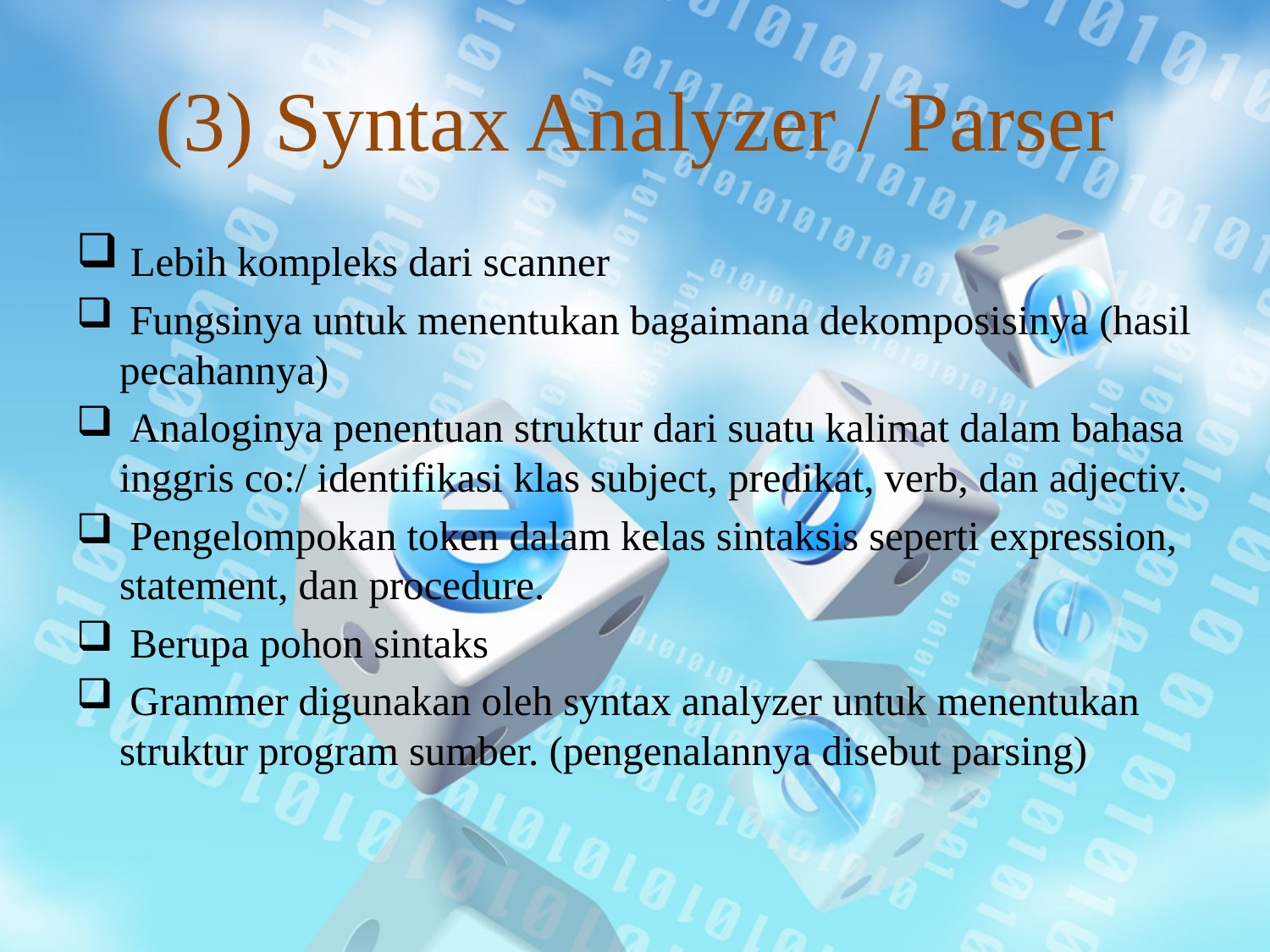

# (3) Syntax Analyzer / Parser
 Lebih kompleks dari scanner
 Fungsinya untuk menentukan bagaimana dekomposisinya (hasil pecahannya)
 Analoginya penentuan struktur dari suatu kalimat dalam bahasa inggris co:/ identifikasi klas subject, predikat, verb, dan adjectiv.
 Pengelompokan token dalam kelas sintaksis seperti expression, statement, dan procedure.
 Berupa pohon sintaks
 Grammer digunakan oleh syntax analyzer untuk menentukan struktur program sumber. (pengenalannya disebut parsing)